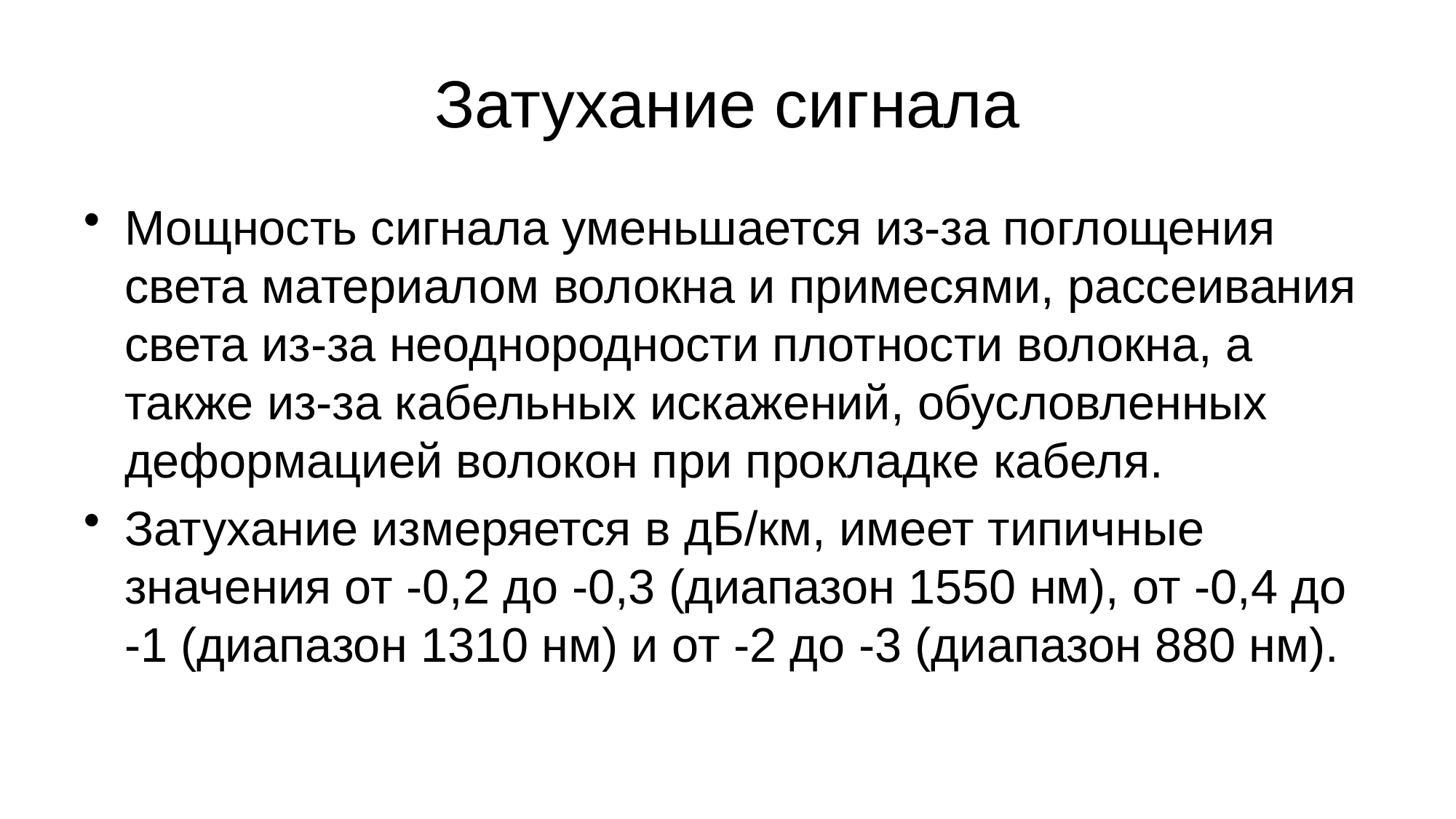

# Затухание сигнала
Мощность сигнала уменьшается из-за поглощения света материалом волокна и примесями, рассеивания света из-за неоднородности плотности волокна, а также из-за кабельных искажений, обусловленных деформацией волокон при прокладке кабеля.
Затухание измеряется в дБ/км, имеет типичные значения от -0,2 до -0,3 (диапазон 1550 нм), от -0,4 до -1 (диапазон 1310 нм) и от -2 до -3 (диапазон 880 нм).